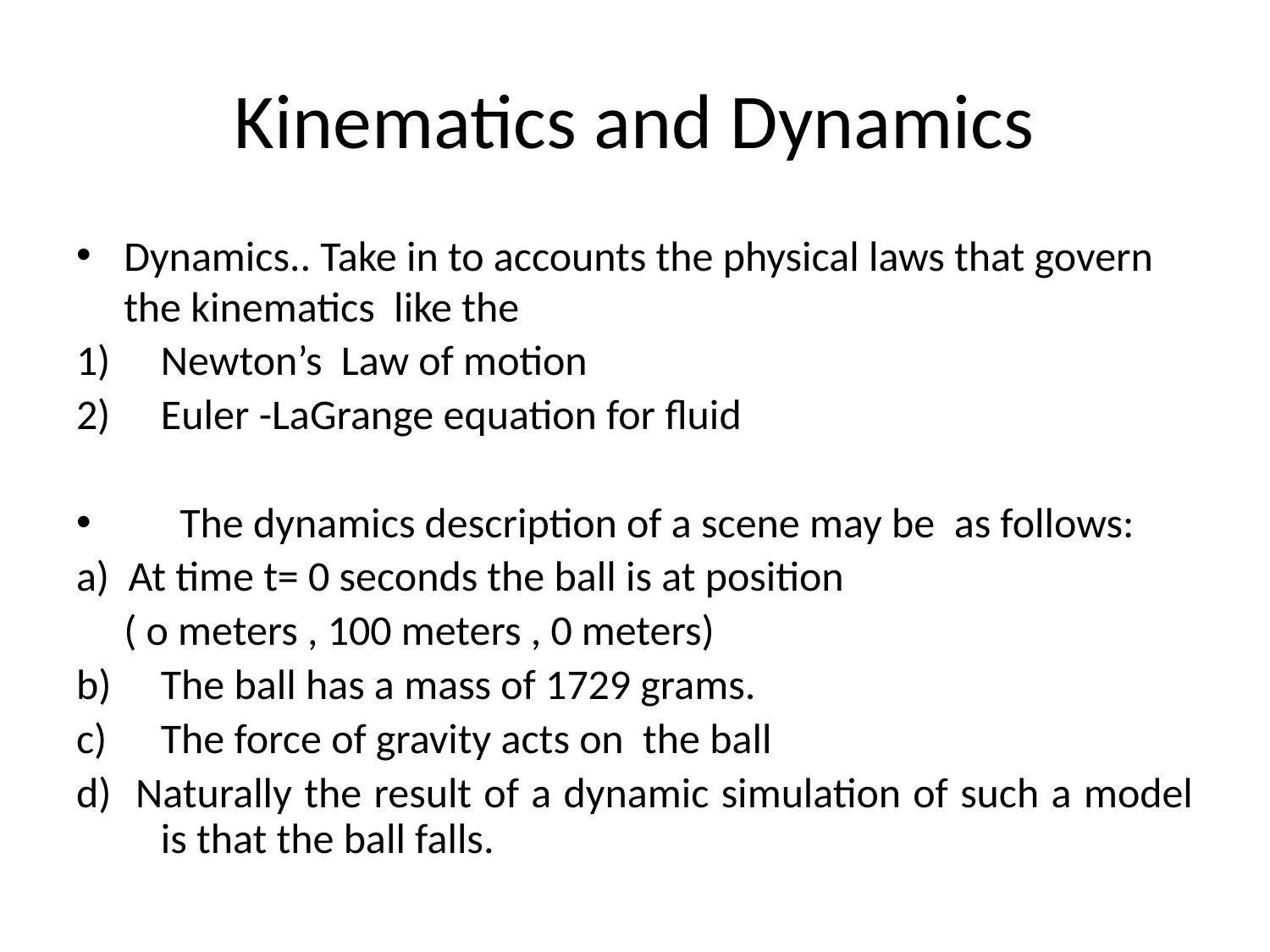

# Kinematics and Dynamics
Dynamics.. Take in to accounts the physical laws that govern the kinematics  like the
Newton’s  Law of motion
Euler -LaGrange equation for fluid

  The dynamics description of a scene may be  as follows:
a)  At time t= 0 seconds the ball is at position
     ( o meters , 100 meters , 0 meters)
The ball has a mass of 1729 grams.
The force of gravity acts on  the ball
d)  Naturally the result of a dynamic simulation of such a model is that the ball falls.